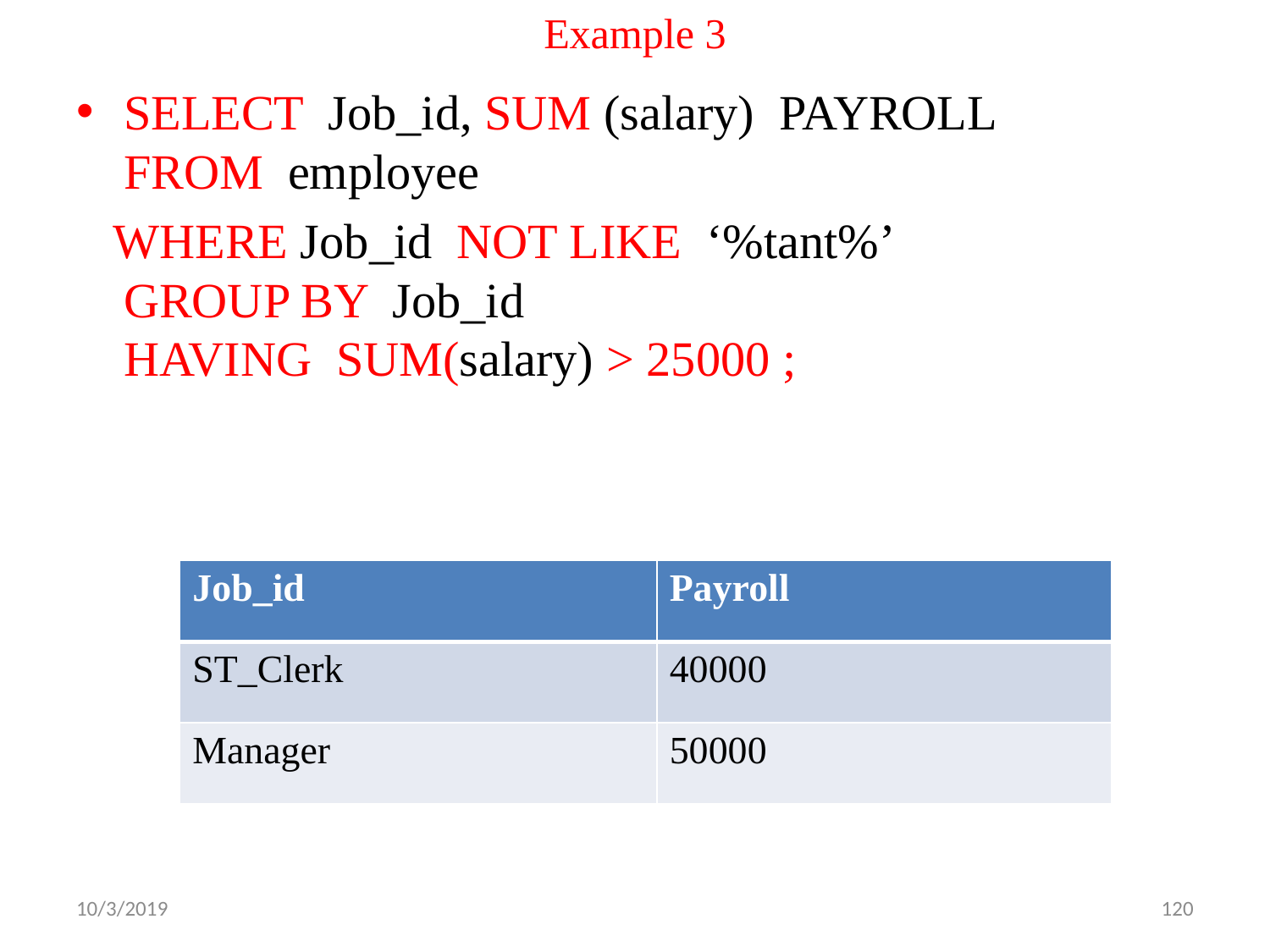

# Example 3
SELECT  Job_id, SUM (salary)  PAYROLL
FROM  employee
   WHERE Job_id  NOT LIKE  ‘%tant%’
GROUP BY  Job_id
HAVING  SUM(salary) > 25000 ;

| Job\_id | Payroll |
| --- | --- |
| ST\_Clerk | 40000 |
| Manager | 50000 |
10/3/2019
120